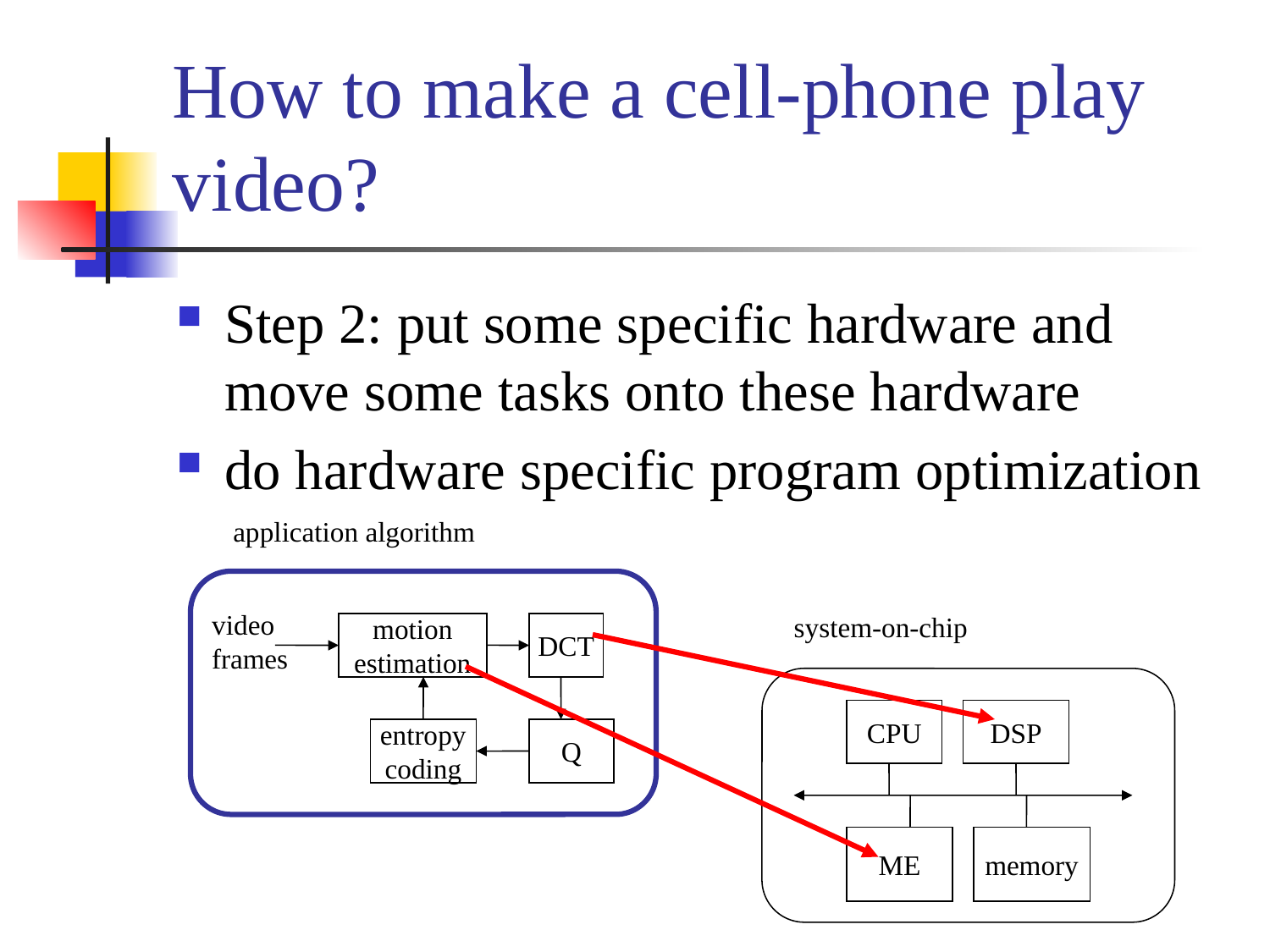

# How to make a cell-phone play video?
Step 2: put some specific hardware and move some tasks onto these hardware
do hardware specific program optimization
application algorithm

video
frames
motion
estimation
DCT

entropy
coding
Q

system-on-chip

CPU
DSP

ME
memory